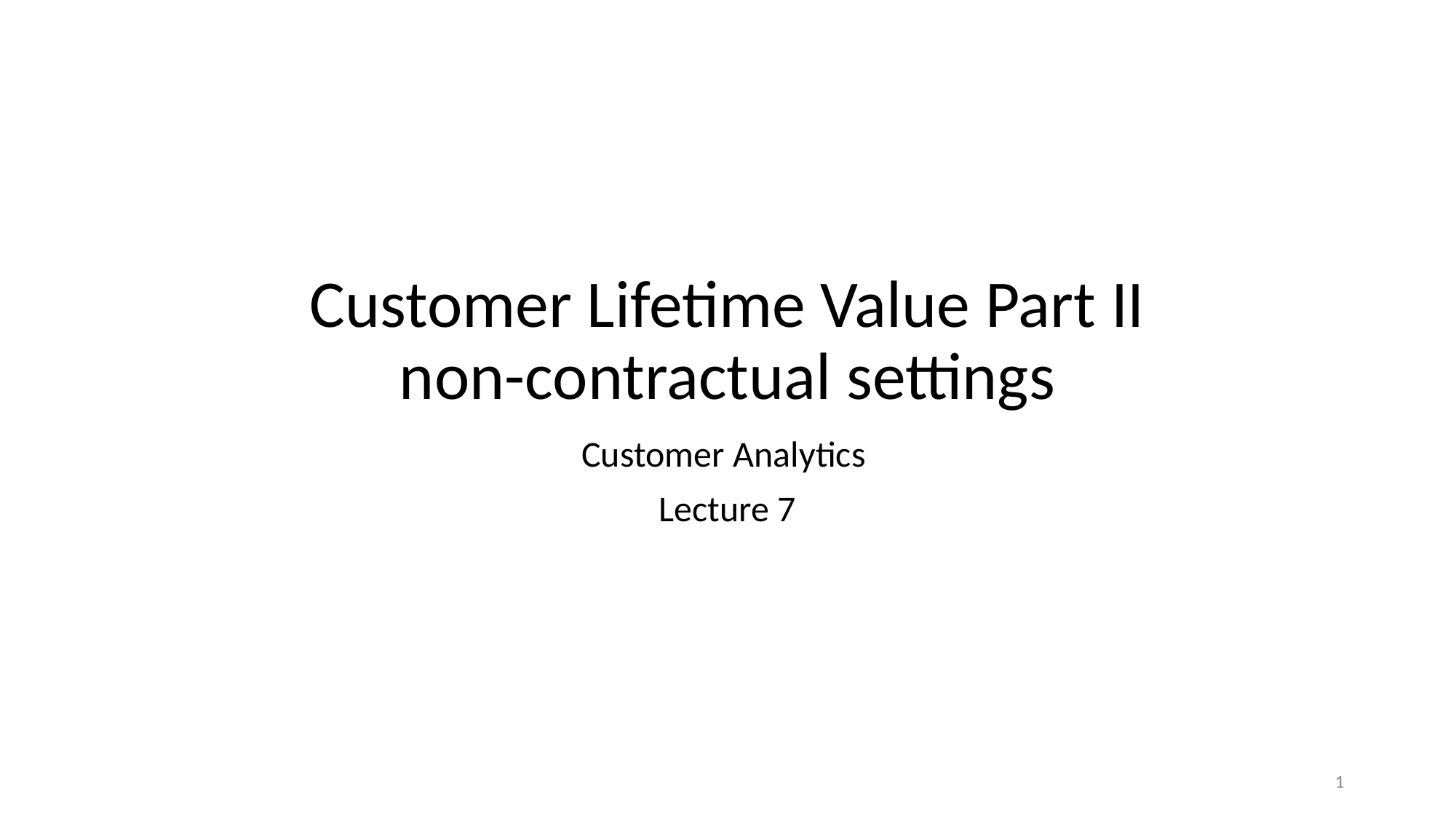

# Customer Lifetime Value Part II non-contractual settings
Customer Analytics
Lecture 7
1